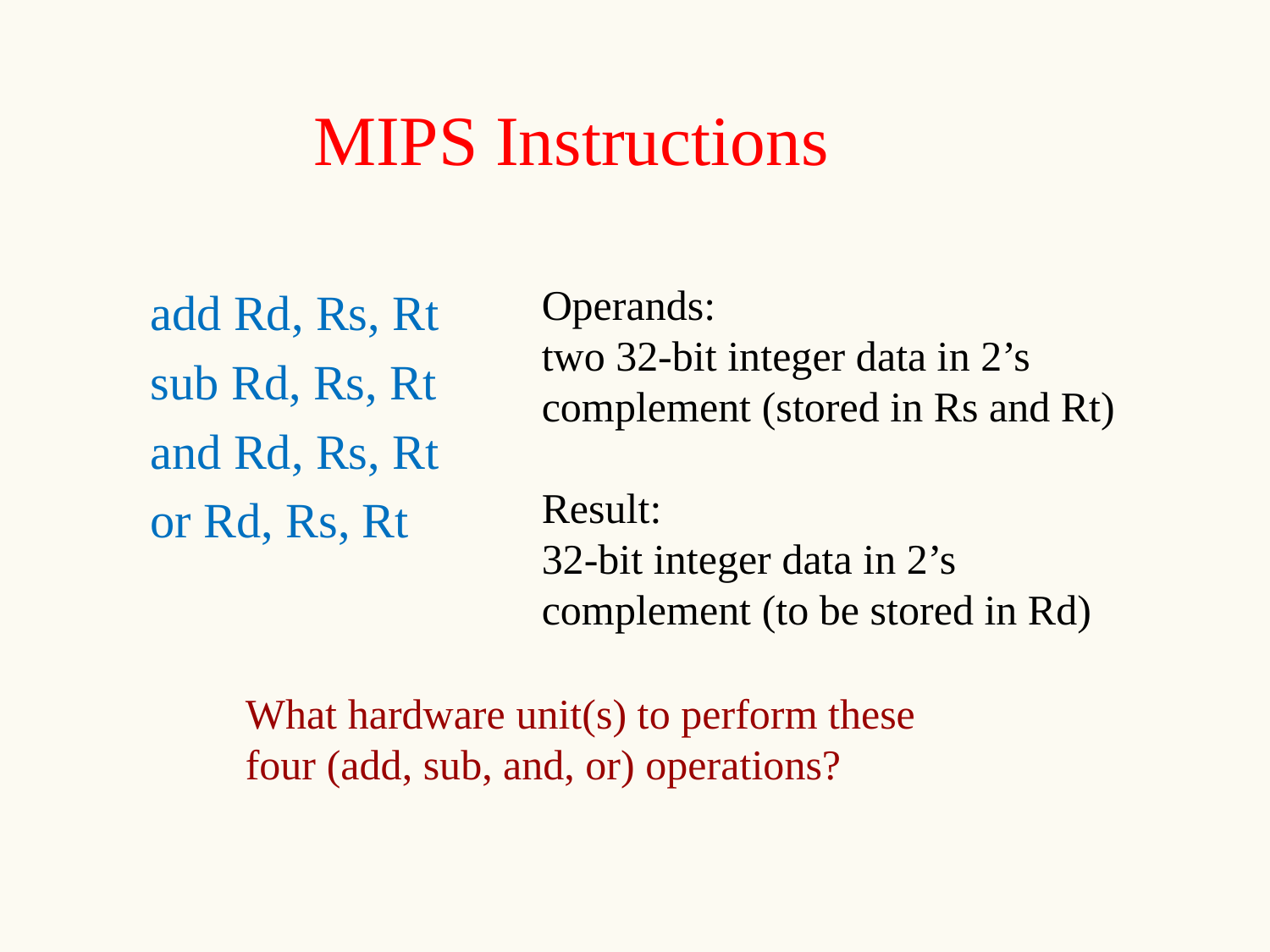

# MIPS Instructions
Operands:
two 32-bit integer data in 2’s complement (stored in Rs and Rt)

Result:
32-bit integer data in 2’s complement (to be stored in Rd)
add Rd, Rs, Rt
sub Rd, Rs, Rt
and Rd, Rs, Rt
or Rd, Rs, Rt
What hardware unit(s) to perform these four (add, sub, and, or) operations?